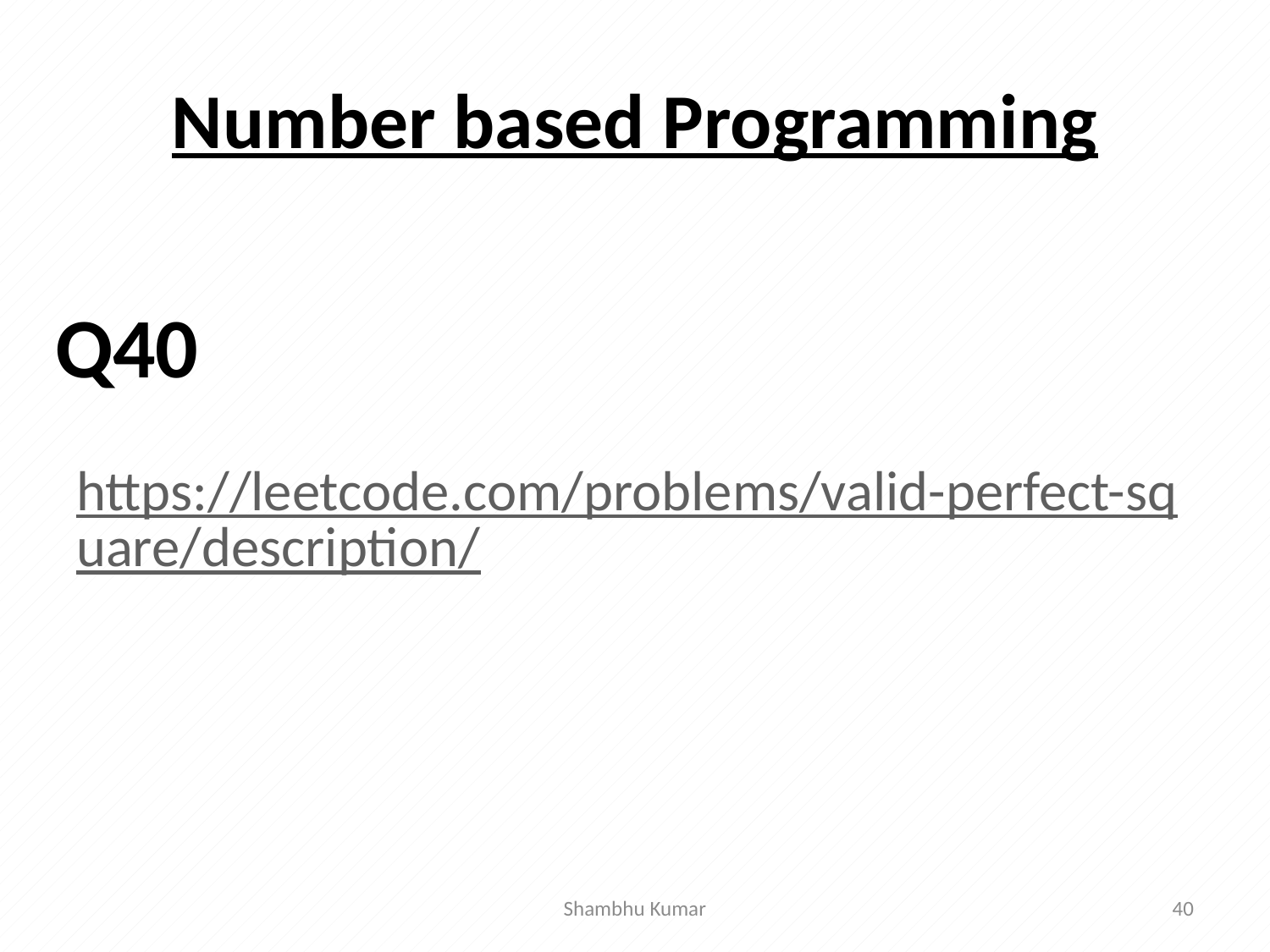

# Number based Programming

 https://leetcode.com/problems/valid-perfect-square/description/

Q40
Shambhu Kumar
40